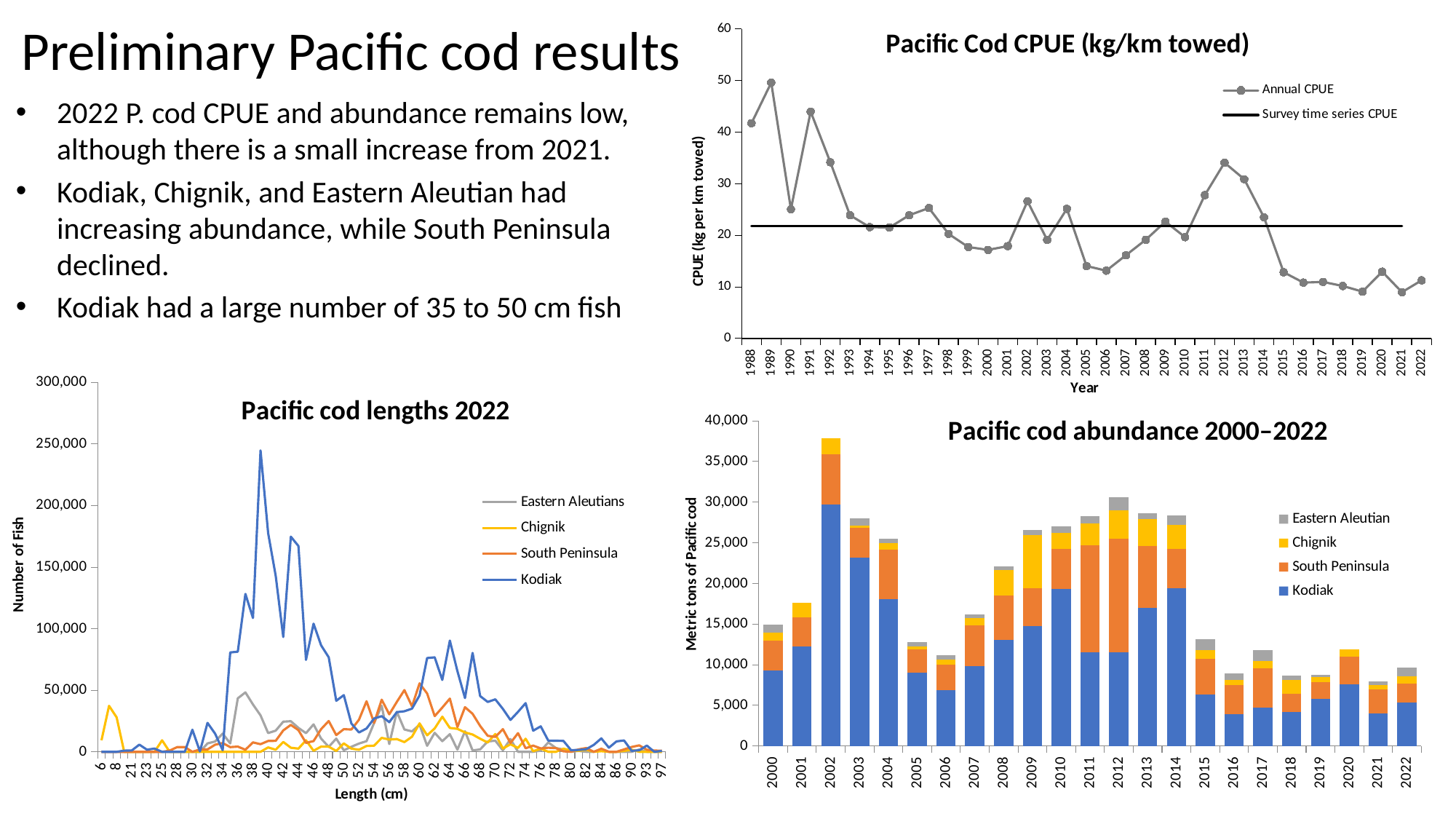

Preliminary Pacific cod results

[unsupported chart]

2022 P. cod CPUE and abundance remains low, although there is a small increase from 2021.
Kodiak, Chignik, and Eastern Aleutian had increasing abundance, while South Peninsula declined.
Kodiak had a large number of 35 to 50 cm fish

### Chart: Pacific cod lengths 2022

| Category | Eastern Aleutians | Chignik | South Peninsula | Kodiak |
|---|---|---|---|---|
| 6 | 0.0 | 9323.0 | 0.0 | 0.0 |
| 7 | 0.0 | 37291.0 | 0.0 | 0.0 |
| 8 | 0.0 | 27968.0 | 0.0 | 0.0 |
| 19 | 0.0 | 0.0 | 0.0 | 927.0 |
| 21 | 0.0 | 0.0 | 0.0 | 1070.0 |
| 22 | 0.0 | 0.0 | 0.0 | 5802.0 |
| 23 | 0.0 | 0.0 | 0.0 | 1690.0 |
| 24 | 0.0 | 0.0 | 0.0 | 2601.0 |
| 25 | 0.0 | 9323.0 | 0.0 | 0.0 |
| 27 | 0.0 | 0.0 | 919.0 | 0.0 |
| 28 | 0.0 | 0.0 | 3819.0 | 0.0 |
| 29 | 0.0 | 0.0 | 3819.0 | 0.0 |
| 30 | 0.0 | 0.0 | 0.0 | 17933.0 |
| 31 | 0.0 | 0.0 | 1909.0 | 267.0 |
| 32 | 6779.0 | 0.0 | 1909.0 | 23481.0 |
| 33 | 8362.0 | 0.0 | 5728.0 | 14705.0 |
| 34 | 14803.0 | 0.0 | 7104.0 | 1300.0 |
| 35 | 6779.0 | 0.0 | 3789.0 | 80665.0 |
| 36 | 43432.0 | 0.0 | 4200.0 | 81315.0 |
| 37 | 48249.0 | 0.0 | 1657.0 | 128190.0 |
| 38 | 38413.0 | 0.0 | 7624.0 | 108671.0 |
| 39 | 29594.0 | 0.0 | 6174.0 | 244751.0 |
| 40 | 15222.0 | 3544.0 | 8767.0 | 177668.0 |
| 41 | 17155.0 | 1650.0 | 8893.0 | 142956.0 |
| 42 | 24468.0 | 7963.0 | 17340.0 | 93259.0 |
| 43 | 24828.0 | 3299.0 | 21833.0 | 174721.0 |
| 44 | 19381.0 | 2550.0 | 17572.0 | 167178.0 |
| 45 | 15140.0 | 9337.0 | 7194.0 | 74682.0 |
| 46 | 22258.0 | 842.0 | 8666.0 | 104040.0 |
| 47 | 10701.0 | 4207.0 | 18420.0 | 86426.0 |
| 48 | 4005.0 | 4143.0 | 24974.0 | 76718.0 |
| 49 | 10701.0 | 705.0 | 13561.0 | 41424.0 |
| 50 | 1187.0 | 6782.0 | 18390.0 | 45996.0 |
| 51 | 4074.0 | 2550.0 | 18052.0 | 23006.0 |
| 52 | 6687.0 | 1642.0 | 26047.0 | 15706.0 |
| 53 | 8627.0 | 4706.0 | 41036.0 | 18897.0 |
| 54 | 23390.0 | 4963.0 | 23463.0 | 27047.0 |
| 55 | 37326.0 | 11304.0 | 42293.0 | 28945.0 |
| 56 | 6300.0 | 9924.0 | 30444.0 | 24046.0 |
| 57 | 32494.0 | 10322.0 | 40534.0 | 32165.0 |
| 58 | 18111.0 | 7886.0 | 50089.0 | 32901.0 |
| 59 | 16576.0 | 12239.0 | 36879.0 | 35053.0 |
| 60 | 22058.0 | 23055.0 | 55567.0 | 45763.0 |
| 61 | 4864.0 | 13390.0 | 47356.0 | 76126.0 |
| 62 | 15411.0 | 18983.0 | 28979.0 | 76685.0 |
| 63 | 8592.0 | 28495.0 | 35895.0 | 58366.0 |
| 64 | 14284.0 | 19354.0 | 43169.0 | 90319.0 |
| 65 | 1712.0 | 18617.0 | 20077.0 | 65481.0 |
| 66 | 16657.0 | 15721.0 | 36218.0 | 43668.0 |
| 67 | 1112.0 | 14022.0 | 30842.0 | 80278.0 |
| 68 | 1887.0 | 10610.0 | 20975.0 | 45231.0 |
| 69 | 8405.0 | 7565.0 | 12975.0 | 40491.0 |
| 70 | 8986.0 | 14434.0 | 12094.0 | 42585.0 |
| 71 | 1159.0 | 2662.0 | 18379.0 | 34820.0 |
| 72 | 10329.0 | 6093.0 | 7110.0 | 25847.0 |
| 73 | 0.0 | 3120.0 | 15133.0 | 32409.0 |
| 74 | 0.0 | 10583.0 | 2850.0 | 39519.0 |
| 75 | 0.0 | 456.0 | 5020.0 | 17110.0 |
| 76 | 925.0 | 2543.0 | 2737.0 | 20658.0 |
| 77 | 7597.0 | 0.0 | 3305.0 | 9013.0 |
| 78 | 3041.0 | 0.0 | 2935.0 | 9007.0 |
| 79 | 1848.0 | 2532.0 | 368.0 | 8833.0 |
| 80 | 0.0 | 1105.0 | 0.0 | 1293.0 |
| 81 | 700.0 | 705.0 | 1928.0 | 1475.0 |
| 82 | 0.0 | 1650.0 | 3038.0 | 2065.0 |
| 83 | 0.0 | 0.0 | 0.0 | 5606.0 |
| 84 | 1610.0 | 456.0 | 2491.0 | 10863.0 |
| 85 | 0.0 | 0.0 | 0.0 | 3342.0 |
| 86 | 0.0 | 0.0 | 0.0 | 8433.0 |
| 89 | 0.0 | 705.0 | 1928.0 | 9208.0 |
| 90 | 0.0 | 1650.0 | 3876.0 | 775.0 |
| 92 | 1848.0 | 0.0 | 5206.0 | 1220.0 |
| 93 | 0.0 | 0.0 | 1657.0 | 5061.0 |
| 95 | 0.0 | 0.0 | 949.0 | 0.0 |
| 97 | 0.0 | 0.0 | 911.0 | 714.0 |

### Chart: Pacific cod abundance 2000–2022

| Category | Kodiak | South Peninsula | Chignik | Eastern Aleutian |
|---|---|---|---|---|
| 2000 | 9281.0 | 3670.0 | 1021.0 | 964.0 |
| 2001 | 12270.0 | 3600.0 | 1758.0 | None |
| 2002 | 29701.0 | 6207.0 | 1923.0 | None |
| 2003 | 23217.0 | 3602.0 | 335.0 | 822.0 |
| 2004 | 18075.0 | 6074.0 | 795.0 | 526.0 |
| 2005 | 9060.0 | 2860.0 | 363.0 | 515.0 |
| 2006 | 6846.0 | 3172.0 | 600.0 | 587.0 |
| 2007 | 9871.0 | 4937.0 | 927.0 | 453.0 |
| 2008 | 13078.0 | 5482.0 | 3104.0 | 455.0 |
| 2009 | 14727.0 | 4683.0 | 6539.0 | 601.0 |
| 2010 | 19311.0 | 4906.0 | 2049.0 | 802.0 |
| 2011 | 11552.0 | 13171.0 | 2692.0 | 866.0 |
| 2012 | 11547.0 | 13913.0 | 3556.0 | 1561.0 |
| 2013 | 16961.0 | 7681.0 | 3320.0 | 674.0 |
| 2014 | 19446.0 | 4807.0 | 2911.0 | 1196.0 |
| 2015 | 6319.0 | 4383.0 | 1103.0 | 1315.0 |
| 2016 | 3916.0 | 3609.0 | 566.0 | 863.0 |
| 2017 | 4712.0 | 4866.0 | 921.0 | 1313.0 |
| 2018 | 4152.0 | 2281.0 | 1661.0 | 567.0 |
| 2019 | 5812.0 | 2038.0 | 640.0 | 309.0 |
| 2020 | 7620.0 | 3381.0 | 926.0 | None |
| 2021 | 4013.0 | 2941.0 | 554.0 | 437.0 |
| 2022 | 5310.0 | 2338.0 | 929.0 | 1109.0 |